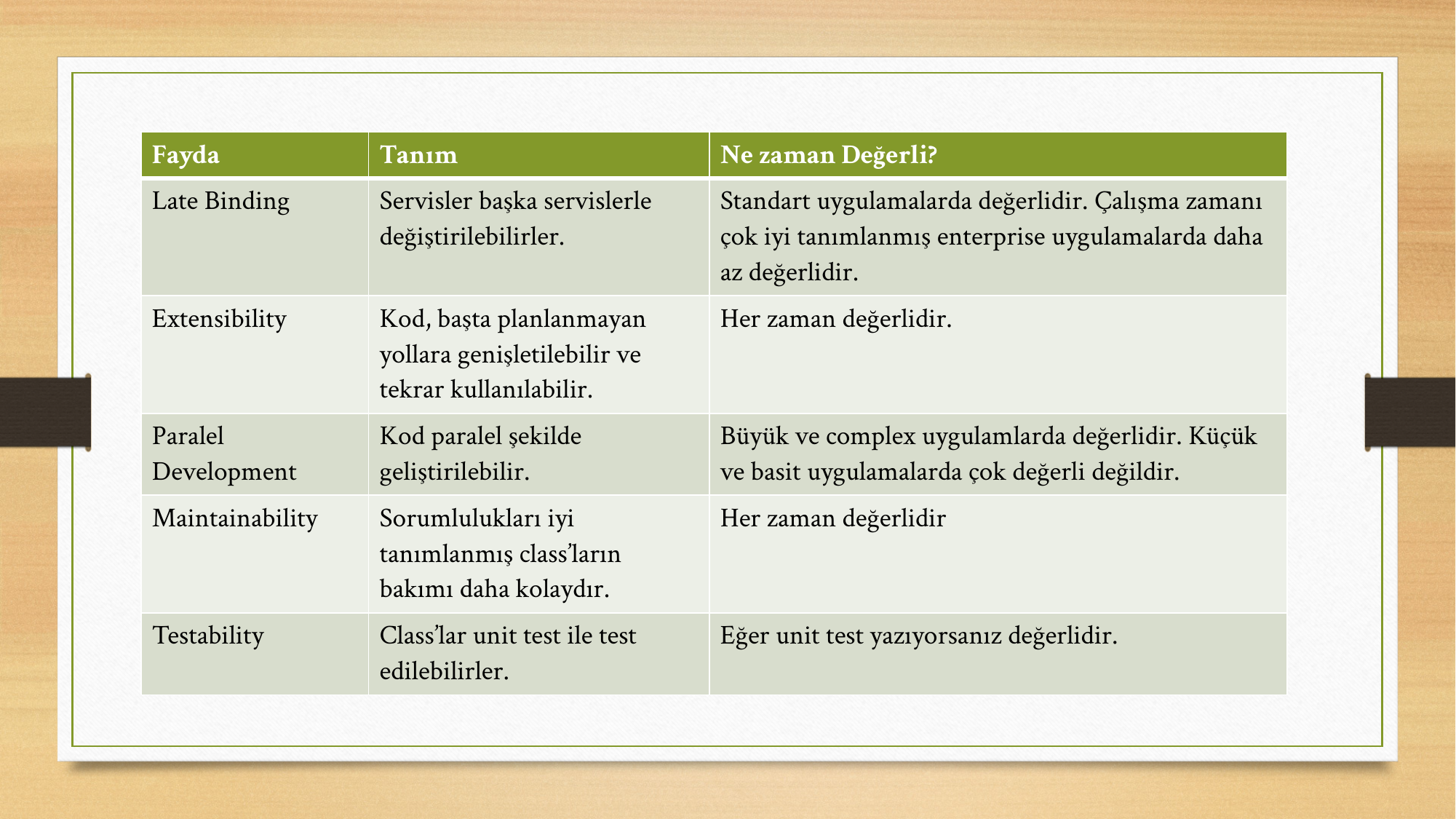

| Fayda | Tanım | Ne zaman Değerli? |
| --- | --- | --- |
| Late Binding | Servisler başka servislerle değiştirilebilirler. | Standart uygulamalarda değerlidir. Çalışma zamanı çok iyi tanımlanmış enterprise uygulamalarda daha az değerlidir. |
| Extensibility | Kod, başta planlanmayan yollara genişletilebilir ve tekrar kullanılabilir. | Her zaman değerlidir. |
| Paralel Development | Kod paralel şekilde geliştirilebilir. | Büyük ve complex uygulamlarda değerlidir. Küçük ve basit uygulamalarda çok değerli değildir. |
| Maintainability | Sorumlulukları iyi tanımlanmış class’ların bakımı daha kolaydır. | Her zaman değerlidir |
| Testability | Class’lar unit test ile test edilebilirler. | Eğer unit test yazıyorsanız değerlidir. |